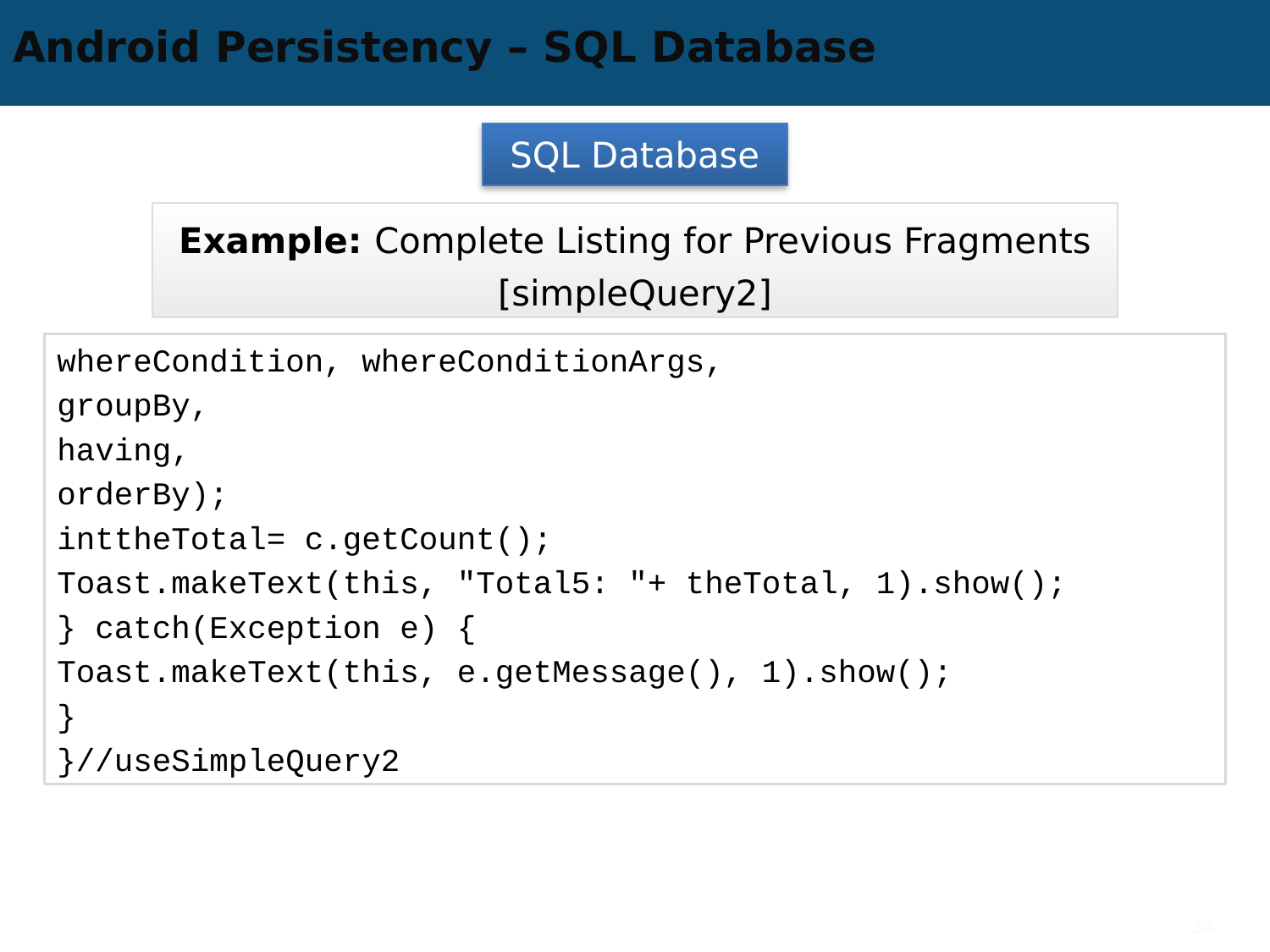

# Android Persistency – SQL Database
SQL Database
Example: Complete Listing for Previous Fragments
[simpleQuery2]
whereCondition, whereConditionArgs,
groupBy,
having,
orderBy);
inttheTotal= c.getCount();
Toast.makeText(this, "Total5: "+ theTotal, 1).show();
} catch(Exception e) {
Toast.makeText(this, e.getMessage(), 1).show();
}
}//useSimpleQuery2